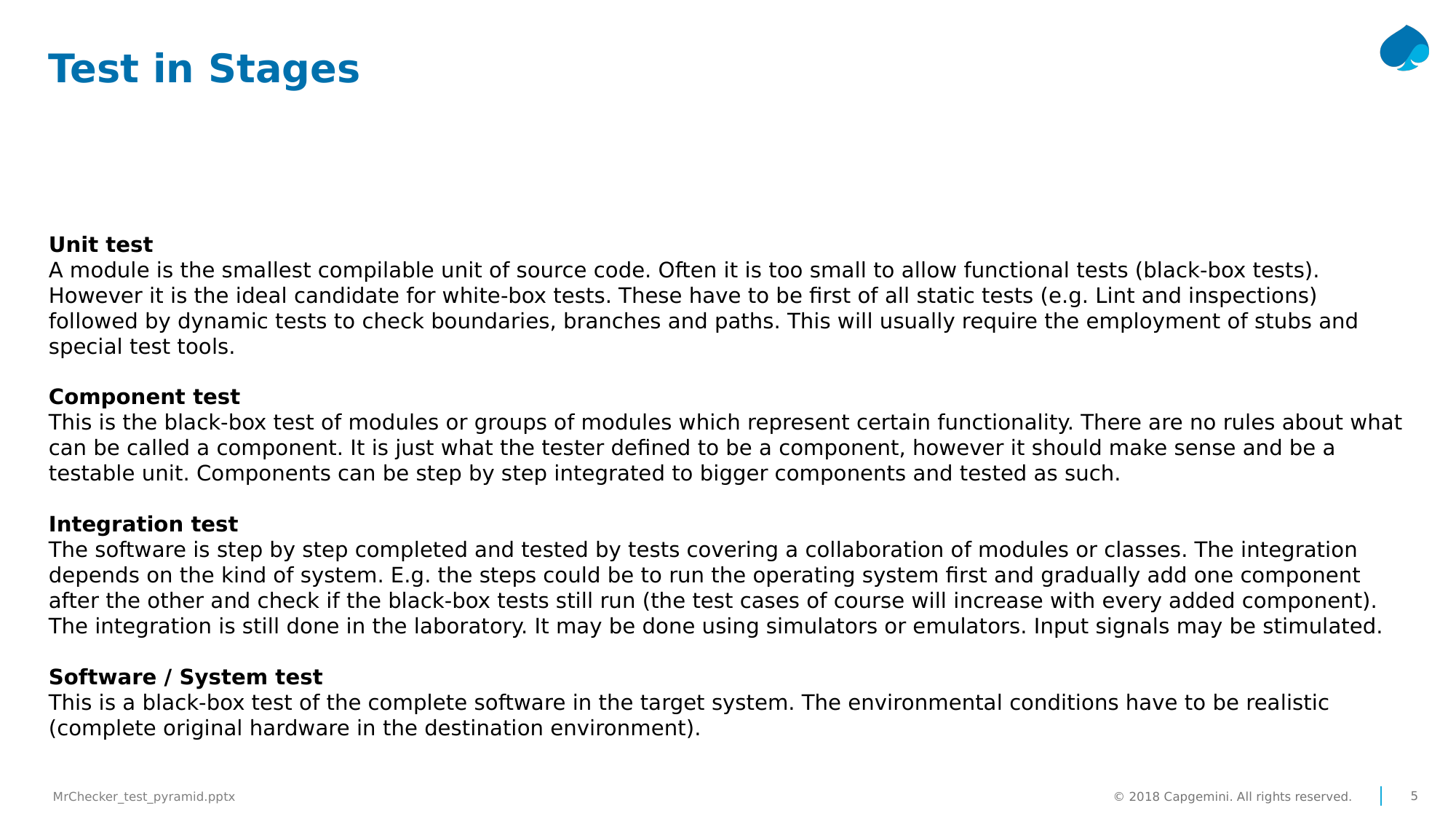

# Test in Stages
Unit test
A module is the smallest compilable unit of source code. Often it is too small to allow functional tests (black-box tests). However it is the ideal candidate for white-box tests. These have to be first of all static tests (e.g. Lint and inspections) followed by dynamic tests to check boundaries, branches and paths. This will usually require the employment of stubs and special test tools. 
Component test
This is the black-box test of modules or groups of modules which represent certain functionality. There are no rules about what can be called a component. It is just what the tester defined to be a component, however it should make sense and be a testable unit. Components can be step by step integrated to bigger components and tested as such. 
Integration test
The software is step by step completed and tested by tests covering a collaboration of modules or classes. The integration depends on the kind of system. E.g. the steps could be to run the operating system first and gradually add one component after the other and check if the black-box tests still run (the test cases of course will increase with every added component). The integration is still done in the laboratory. It may be done using simulators or emulators. Input signals may be stimulated. 
Software / System test
This is a black-box test of the complete software in the target system. The environmental conditions have to be realistic (complete original hardware in the destination environment).
© 2018 Capgemini. All rights reserved.
5